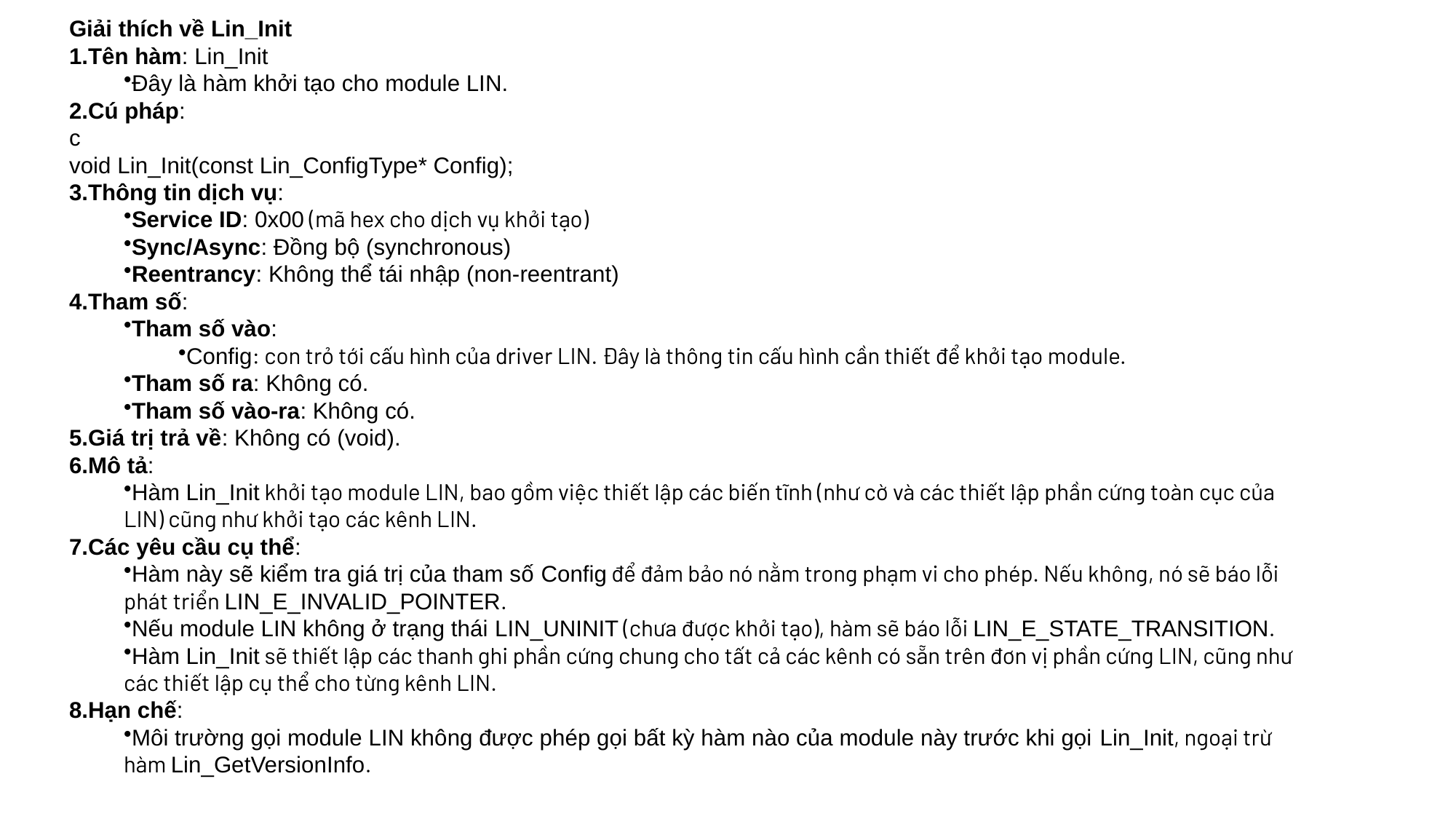

Giải thích về Lin_Init
Tên hàm: Lin_Init
Đây là hàm khởi tạo cho module LIN.
Cú pháp:
c
void Lin_Init(const Lin_ConfigType* Config);
Thông tin dịch vụ:
Service ID: 0x00 (mã hex cho dịch vụ khởi tạo)
Sync/Async: Đồng bộ (synchronous)
Reentrancy: Không thể tái nhập (non-reentrant)
Tham số:
Tham số vào:
Config: con trỏ tới cấu hình của driver LIN. Đây là thông tin cấu hình cần thiết để khởi tạo module.
Tham số ra: Không có.
Tham số vào-ra: Không có.
Giá trị trả về: Không có (void).
Mô tả:
Hàm Lin_Init khởi tạo module LIN, bao gồm việc thiết lập các biến tĩnh (như cờ và các thiết lập phần cứng toàn cục của LIN) cũng như khởi tạo các kênh LIN.
Các yêu cầu cụ thể:
Hàm này sẽ kiểm tra giá trị của tham số Config để đảm bảo nó nằm trong phạm vi cho phép. Nếu không, nó sẽ báo lỗi phát triển LIN_E_INVALID_POINTER.
Nếu module LIN không ở trạng thái LIN_UNINIT (chưa được khởi tạo), hàm sẽ báo lỗi LIN_E_STATE_TRANSITION.
Hàm Lin_Init sẽ thiết lập các thanh ghi phần cứng chung cho tất cả các kênh có sẵn trên đơn vị phần cứng LIN, cũng như các thiết lập cụ thể cho từng kênh LIN.
Hạn chế:
Môi trường gọi module LIN không được phép gọi bất kỳ hàm nào của module này trước khi gọi Lin_Init, ngoại trừ hàm Lin_GetVersionInfo.